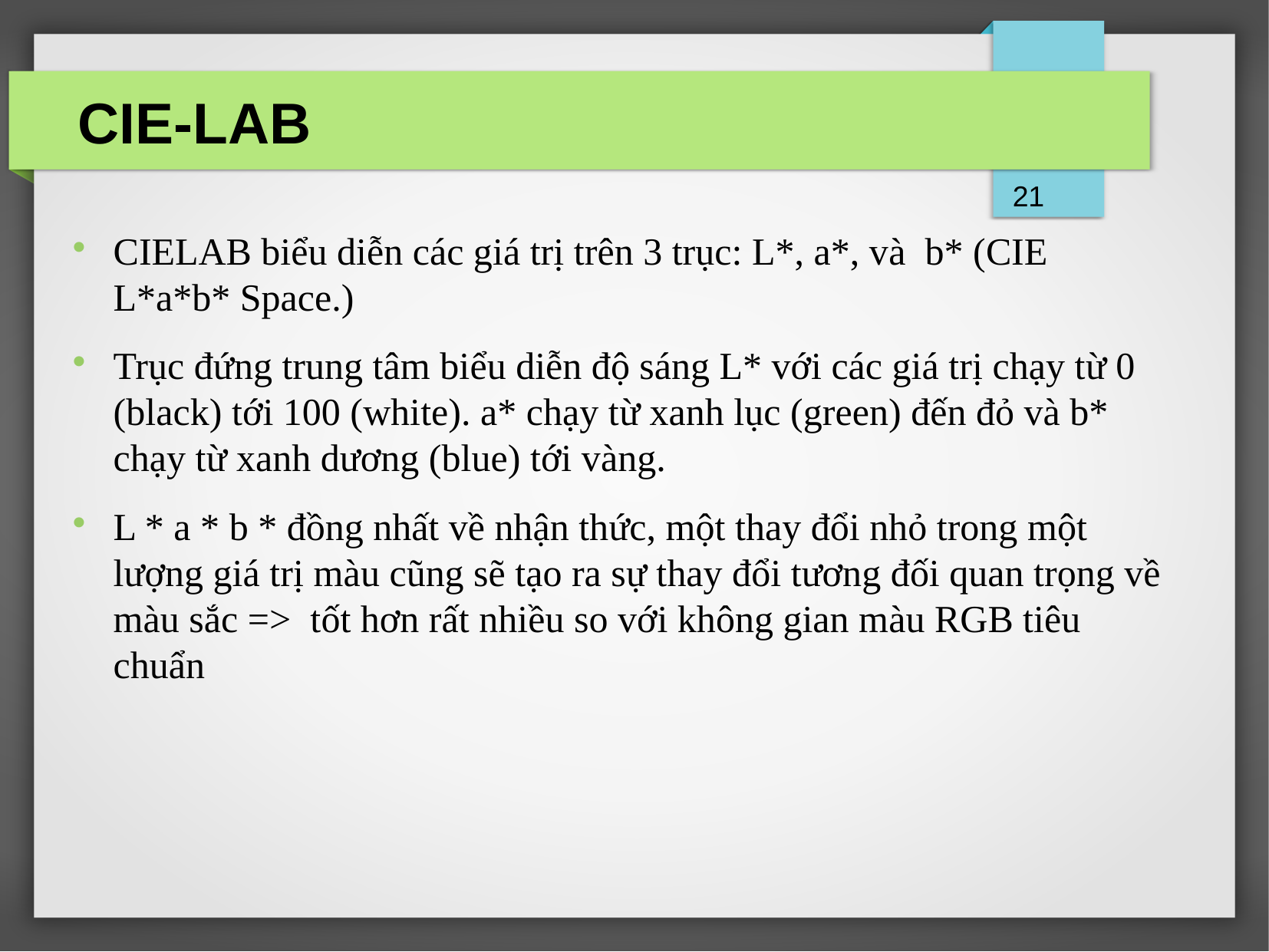

CIE-LAB
21
CIELAB biểu diễn các giá trị trên 3 trục: L*, a*, và  b* (CIE L*a*b* Space.) 
Trục đứng trung tâm biểu diễn độ sáng L* với các giá trị chạy từ 0 (black) tới 100 (white). a* chạy từ xanh lục (green) đến đỏ và b* chạy từ xanh dương (blue) tới vàng.
L * a * b * đồng nhất về nhận thức, một thay đổi nhỏ trong một lượng giá trị màu cũng sẽ tạo ra sự thay đổi tương đối quan trọng về màu sắc =>  tốt hơn rất nhiều so với không gian màu RGB tiêu chuẩn